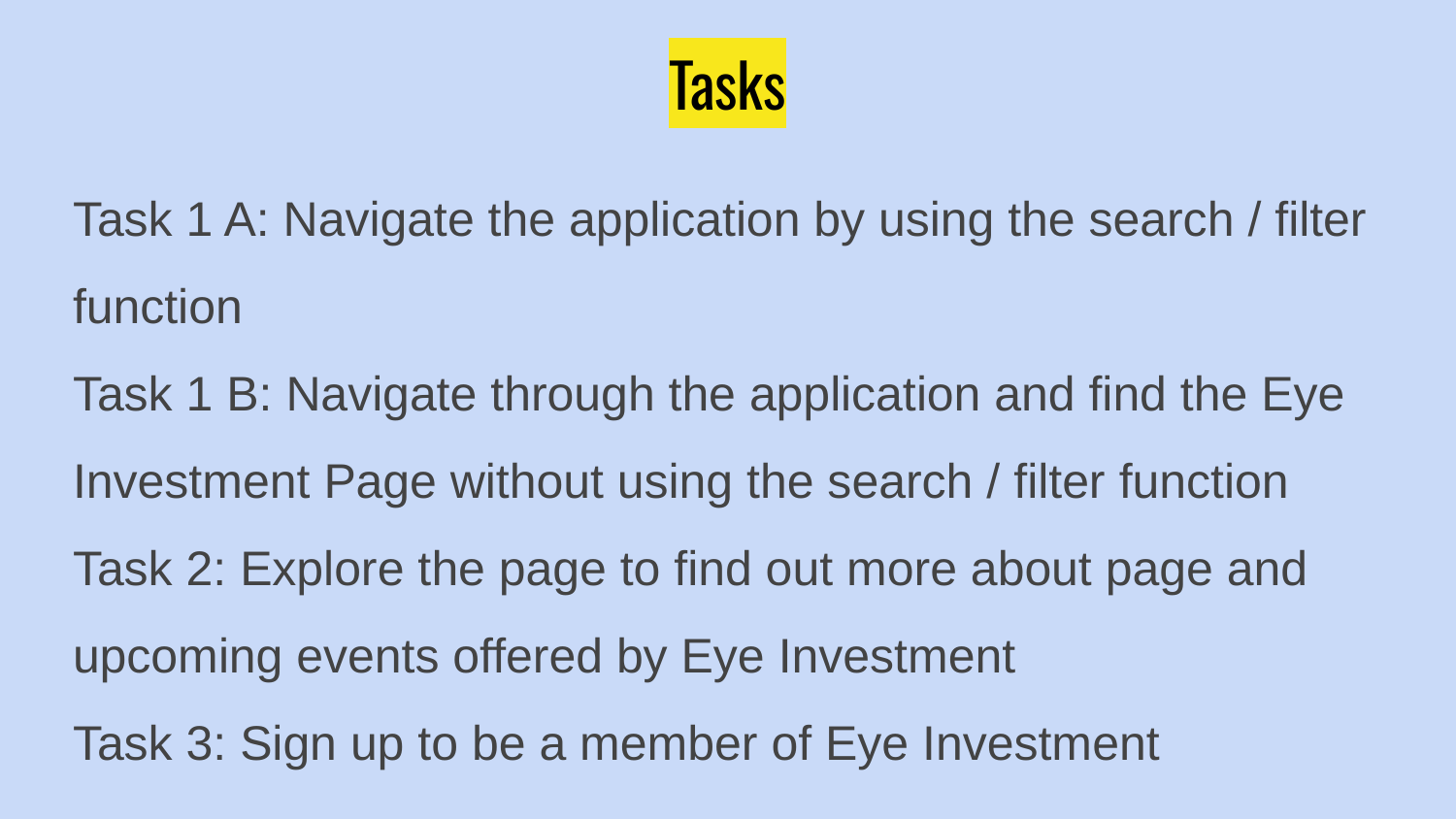

# Tasks
Task 1 A: Navigate the application by using the search / filter function
Task 1 B: Navigate through the application and find the Eye Investment Page without using the search / filter function
Task 2: Explore the page to find out more about page and upcoming events offered by Eye Investment
Task 3: Sign up to be a member of Eye Investment